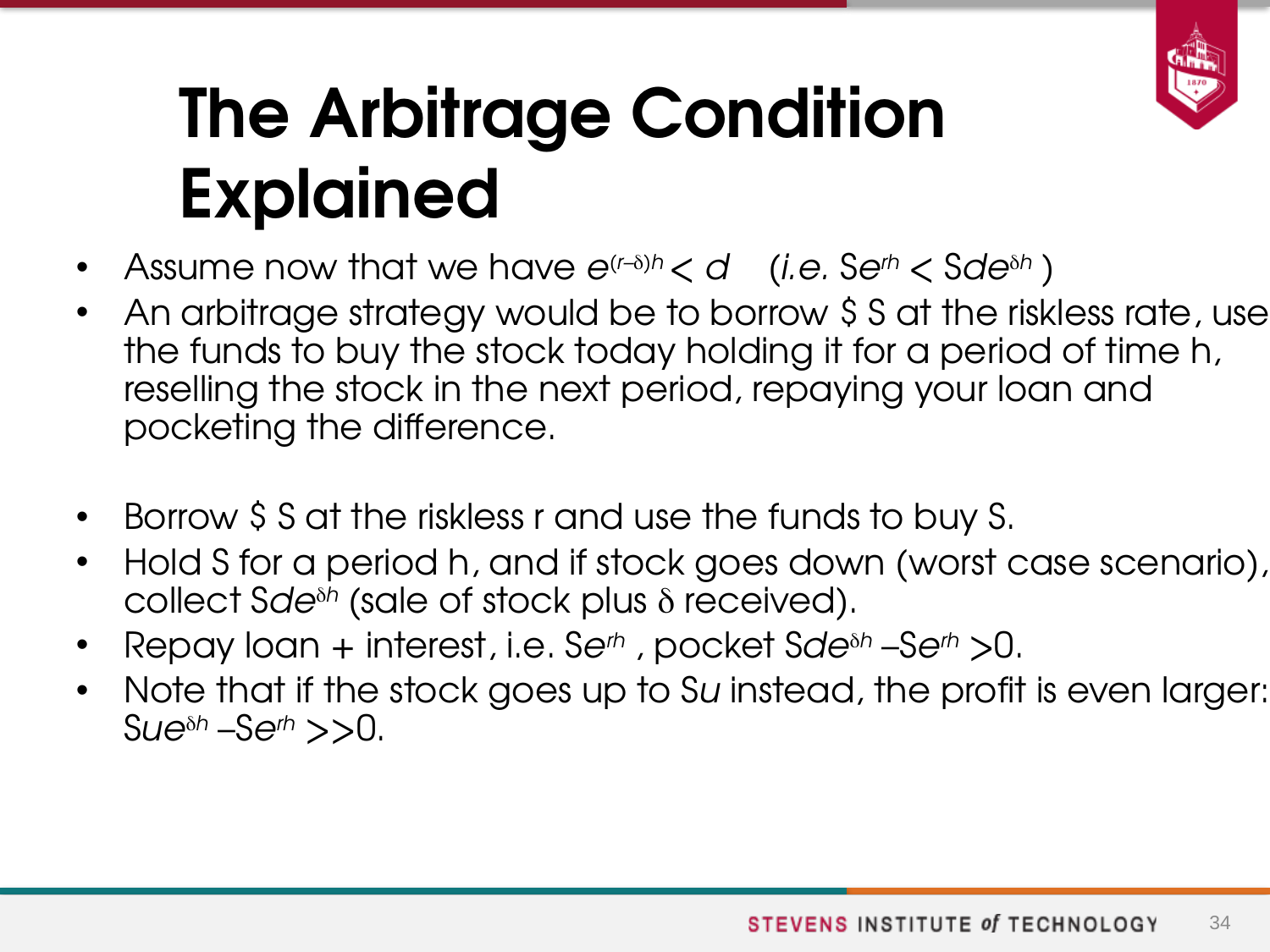

# The Arbitrage Condition Explained
Assume now that we have e(r–δ)h < d    (i.e. Serh < Sdeδh )
An arbitrage strategy would be to borrow $ S at the riskless rate, use the funds to buy the stock today holding it for a period of time h, reselling the stock in the next period, repaying your loan and pocketing the difference.

Borrow $ S at the riskless r and use the funds to buy S.
Hold S for a period h, and if stock goes down (worst case scenario), collect Sdeδh (sale of stock plus δ received).
Repay loan + interest, i.e. Serh , pocket Sdeδh –Serh >0.
Note that if the stock goes up to Su instead, the profit is even larger: Sueδh –Serh >>0.
34